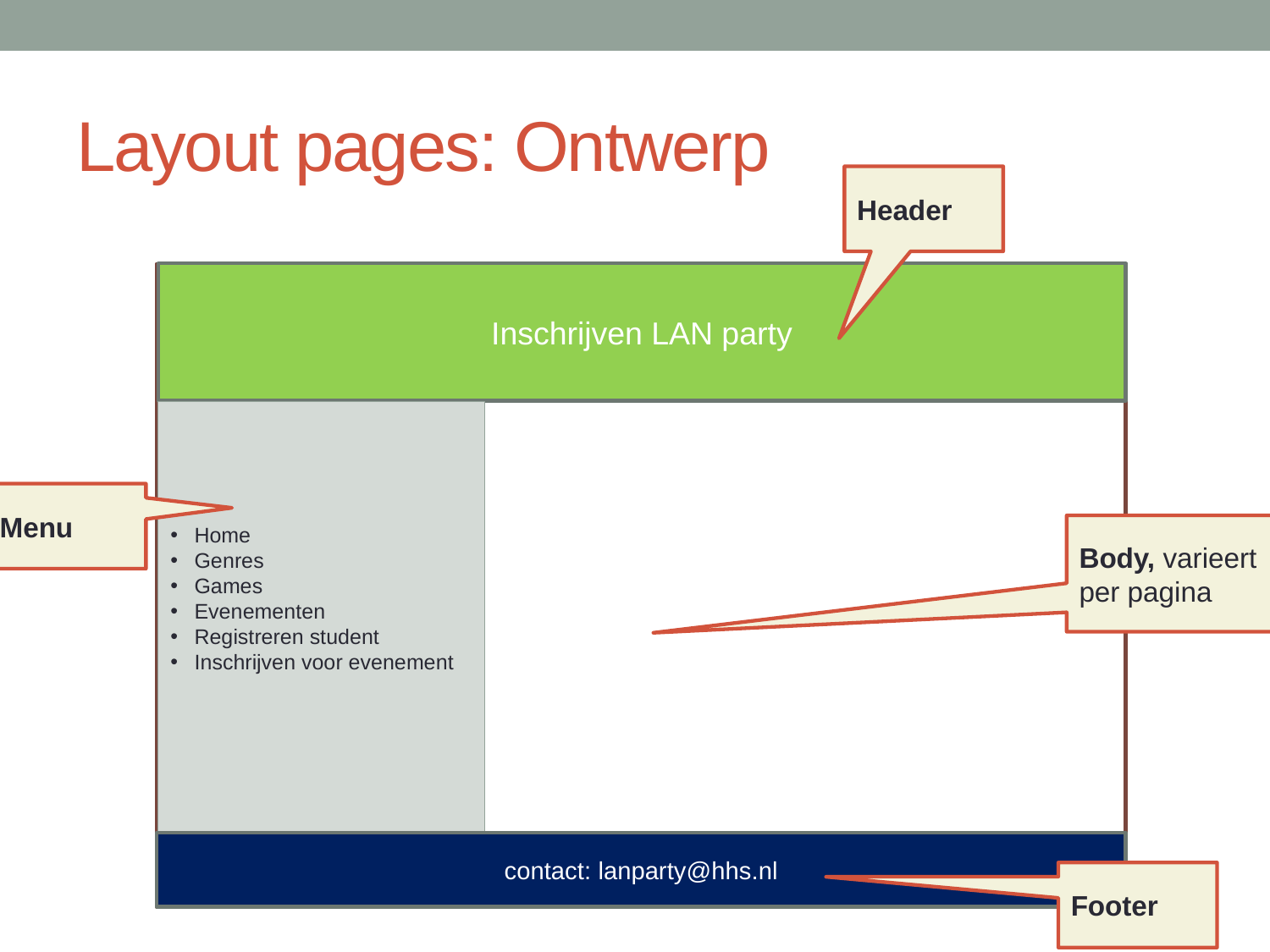

# Layout pages: Ontwerp
Header
Inschrijven LAN party

Home
Genres
Games
Evenementen
Registreren student
Inschrijven voor evenement

Menu
Body, varieert per pagina
contact: lanparty@hhs.nl

Footer